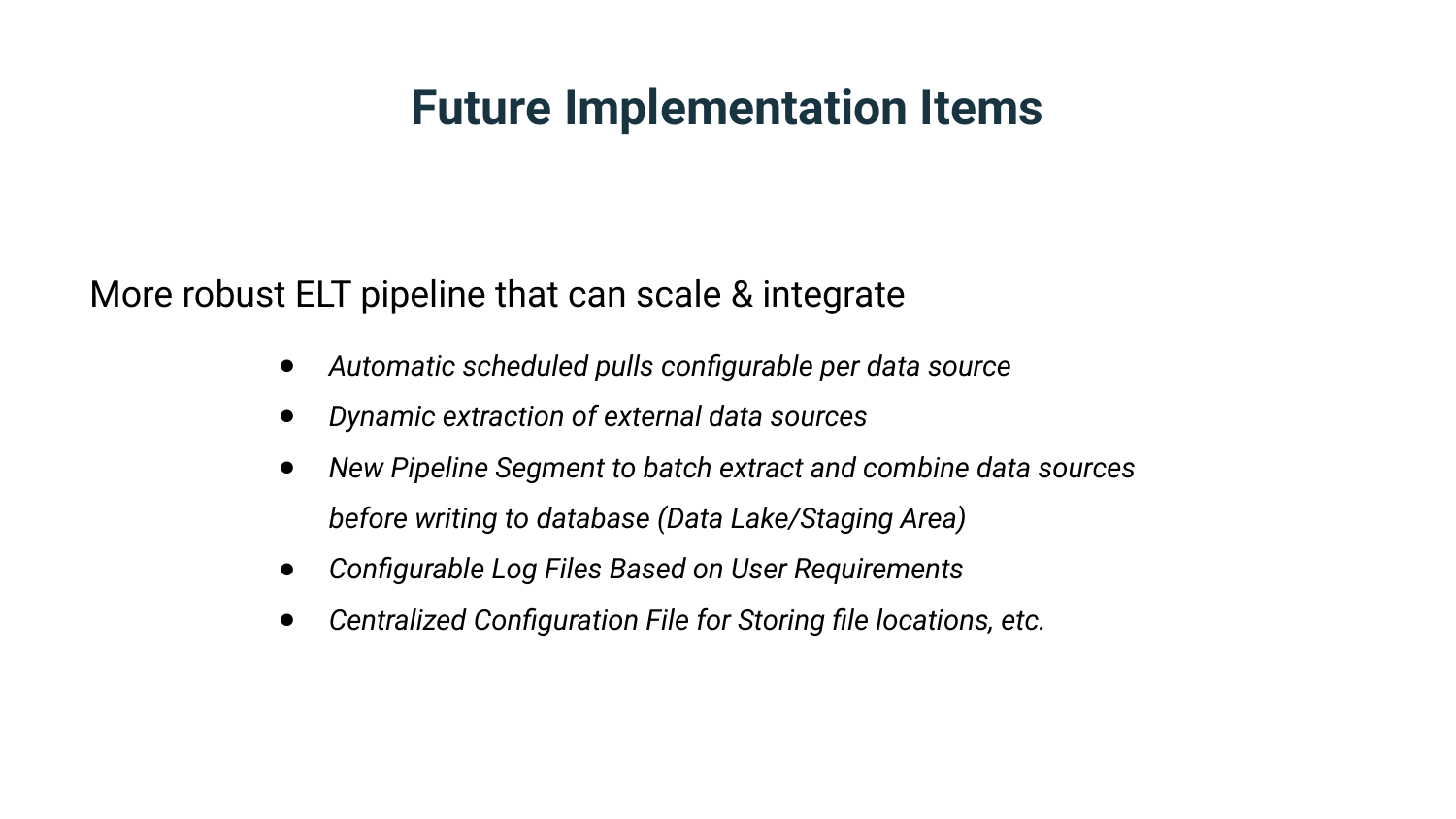

# Future Implementation Items

More robust ELT pipeline that can scale & integrate
Automatic scheduled pulls configurable per data source
Dynamic extraction of external data sources
New Pipeline Segment to batch extract and combine data sources before writing to database (Data Lake/Staging Area)
Configurable Log Files Based on User Requirements
Centralized Configuration File for Storing file locations, etc.